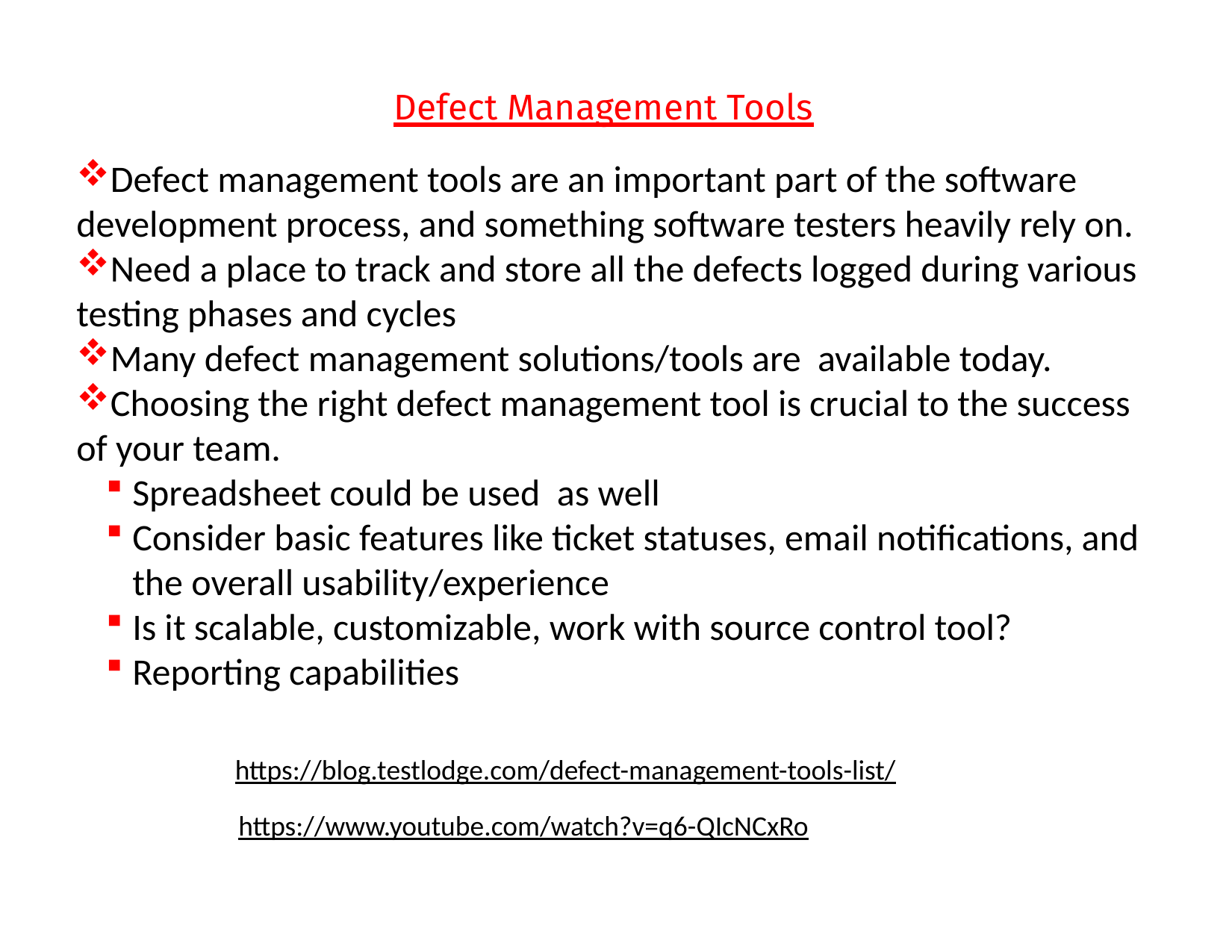

# Defect Management Tools
Defect management tools are an important part of the software development process, and something software testers heavily rely on.
Need a place to track and store all the defects logged during various testing phases and cycles
Many defect management solutions/tools are  available today.
Choosing the right defect management tool is crucial to the success of your team.
Spreadsheet could be used  as well
Consider basic features like ticket statuses, email notifications, and the overall usability/experience
Is it scalable, customizable, work with source control tool?
Reporting capabilities
https://blog.testlodge.com/defect-management-tools-list/

https://www.youtube.com/watch?v=q6-QIcNCxRo